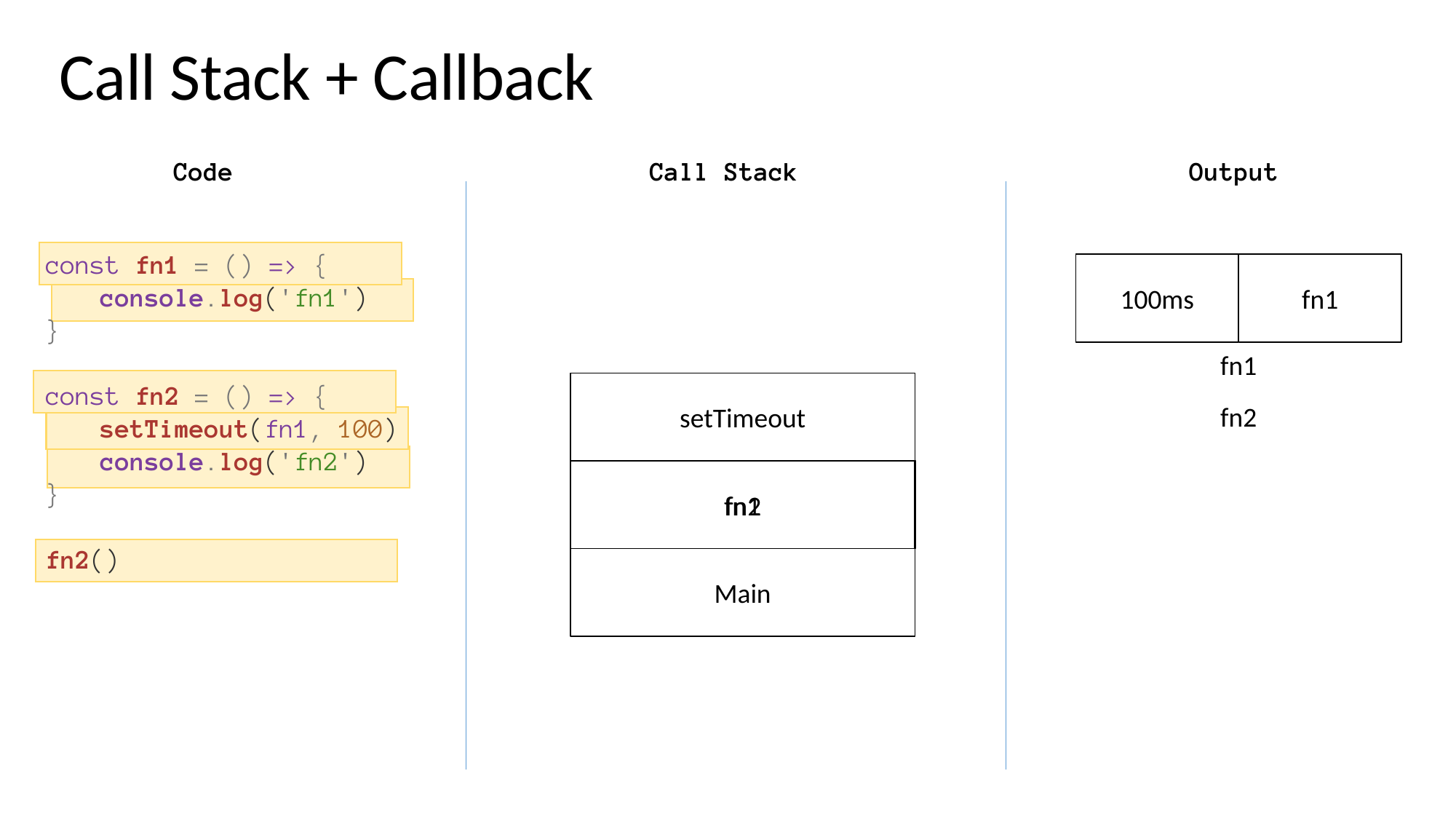

# Call Stack + Callback
Code

Call Stack
Output

const fn1 = () => {
console.log('fn1')
}

const fn2 = () => {
setTimeout(fn1, 100)
console.log('fn2')
}

fn2()

fn1
100ms

fn1

setTimeout
fn2

fn1
fn2

Main